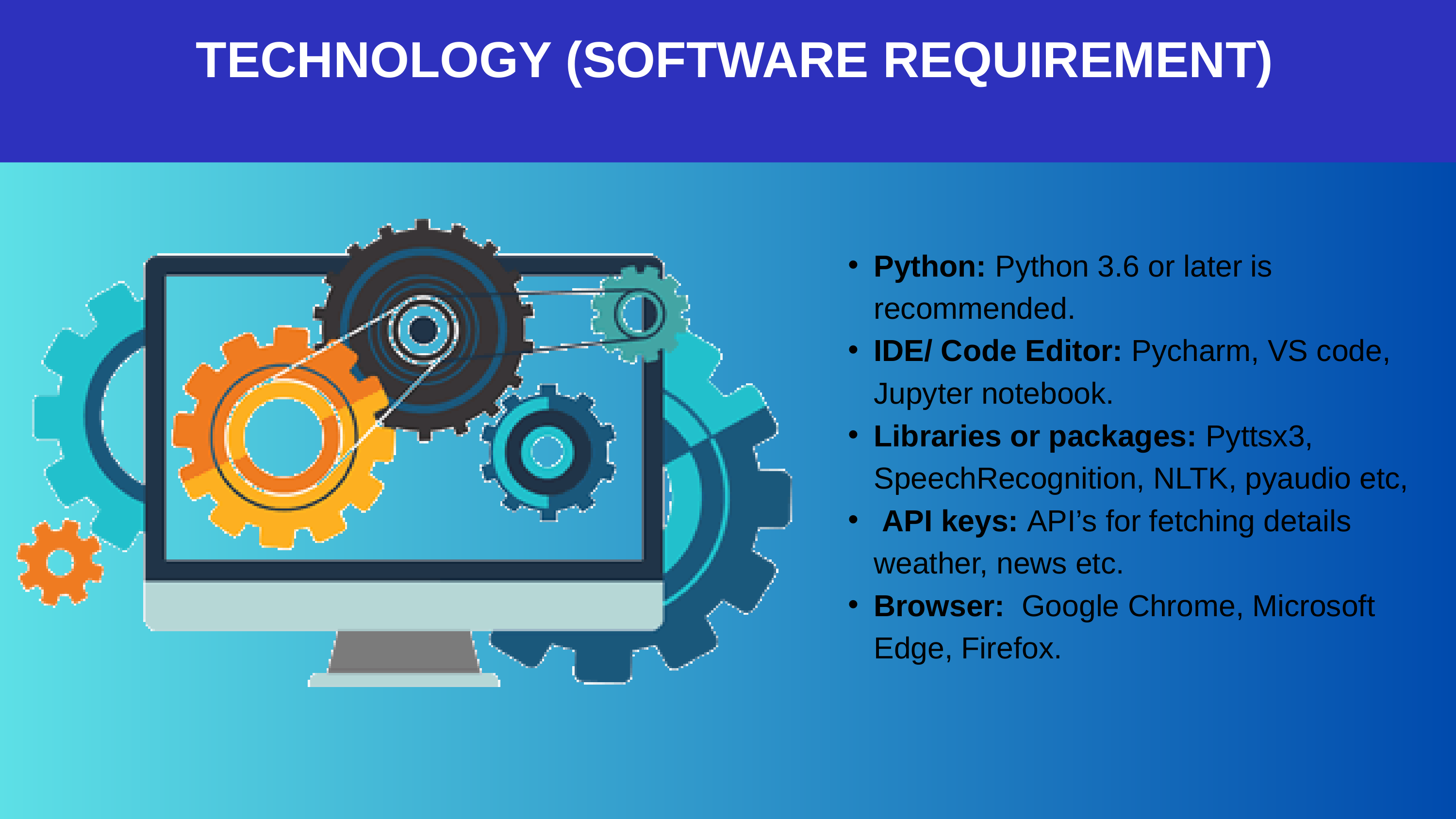

TECHNOLOGY (SOFTWARE REQUIREMENT)

Python: Python 3.6 or later is recommended.
IDE/ Code Editor: Pycharm, VS code, Jupyter notebook.
Libraries or packages: Pyttsx3, SpeechRecognition, NLTK, pyaudio etc,
 API keys: API’s for fetching details weather, news etc.
Browser:  Google Chrome, Microsoft Edge, Firefox.